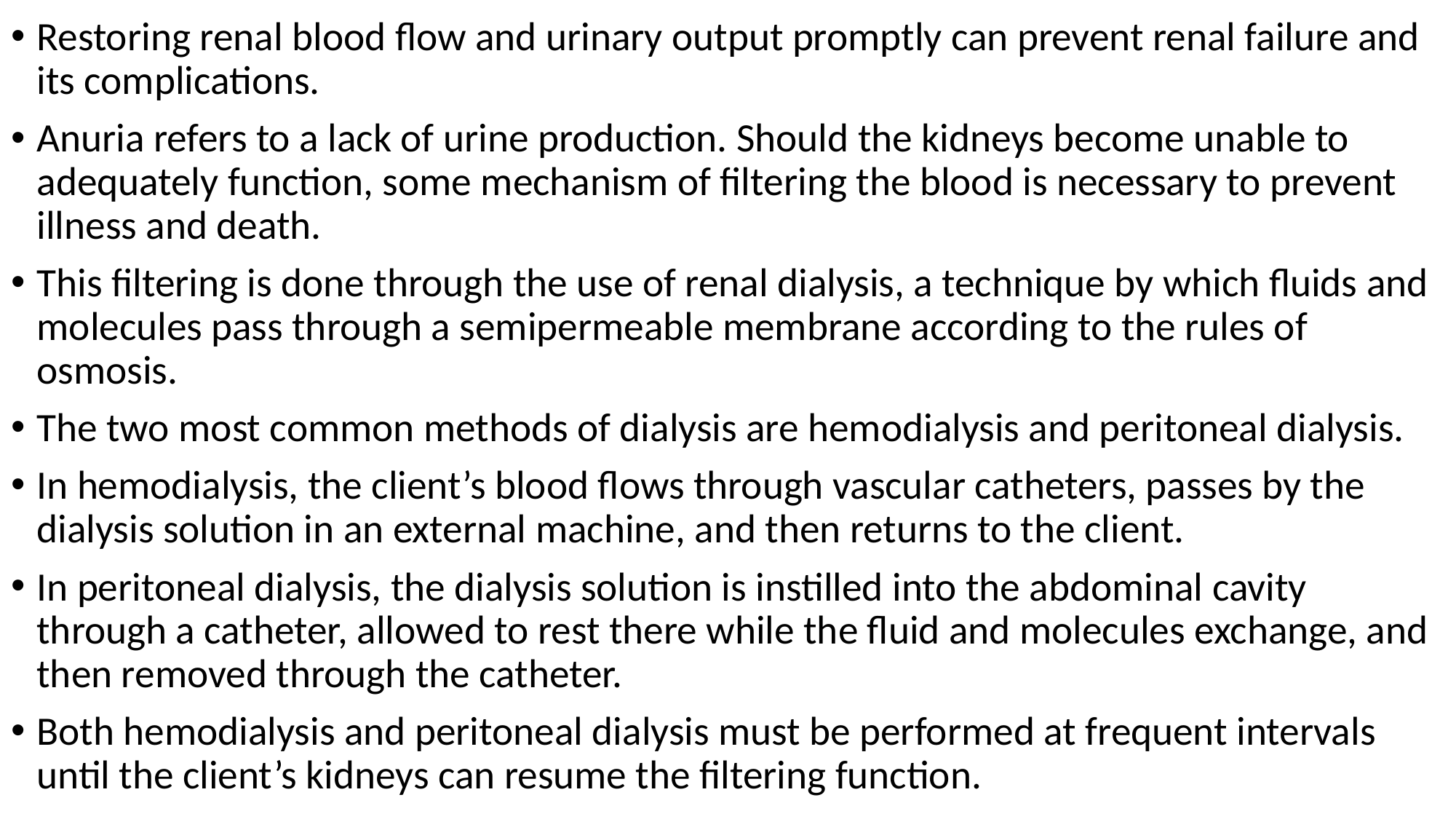

Restoring renal blood flow and urinary output promptly can prevent renal failure and its complications.
Anuria refers to a lack of urine production. Should the kidneys become unable to adequately function, some mechanism of filtering the blood is necessary to prevent illness and death.
This filtering is done through the use of renal dialysis, a technique by which fluids and molecules pass through a semipermeable membrane according to the rules of osmosis.
The two most common methods of dialysis are hemodialysis and peritoneal dialysis.
In hemodialysis, the client’s blood flows through vascular catheters, passes by the dialysis solution in an external machine, and then returns to the client.
In peritoneal dialysis, the dialysis solution is instilled into the abdominal cavity through a catheter, allowed to rest there while the fluid and molecules exchange, and then removed through the catheter.
Both hemodialysis and peritoneal dialysis must be performed at frequent intervals until the client’s kidneys can resume the filtering function.